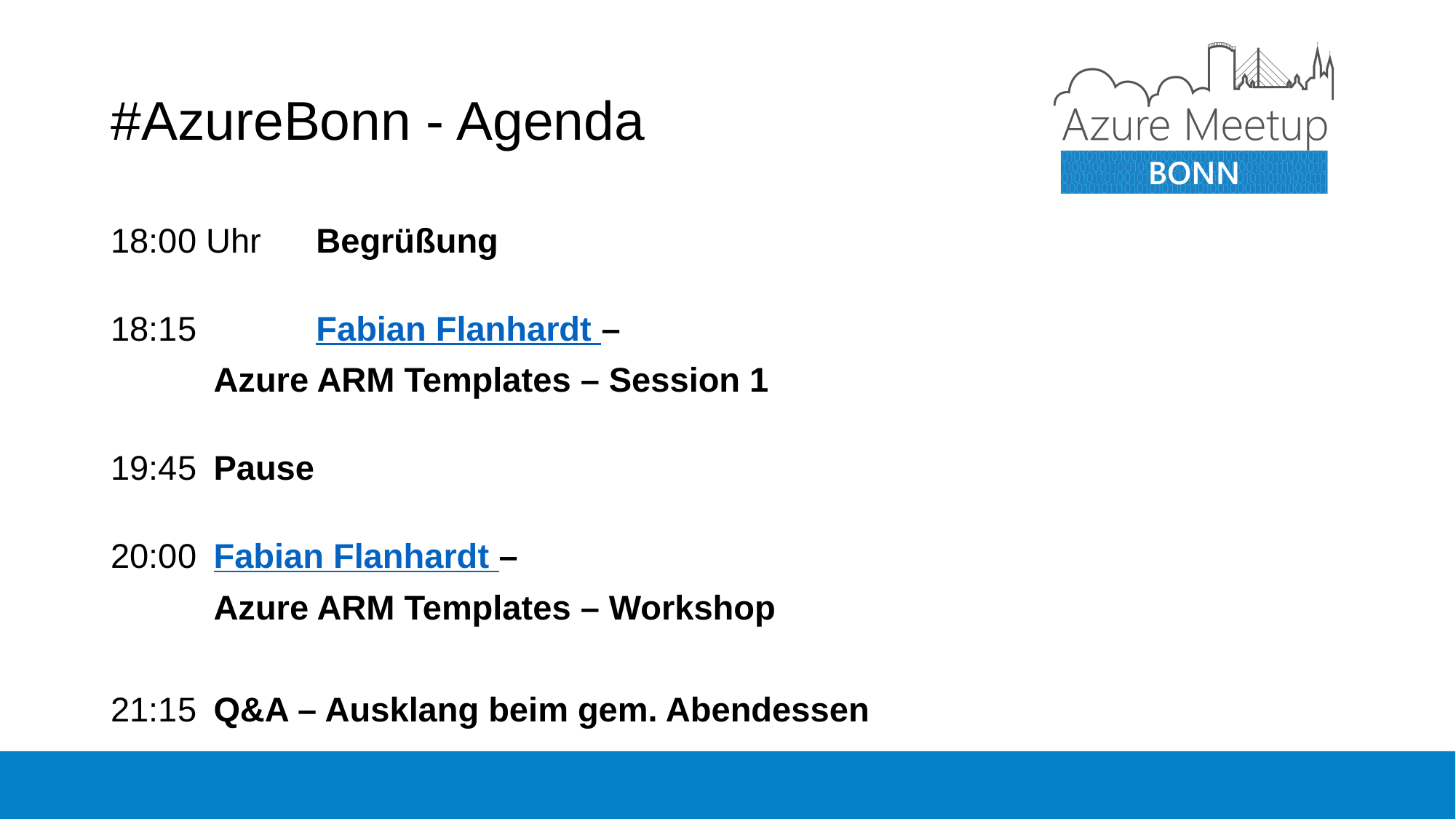

# #AzureBonn - Agenda
18:00 Uhr			Begrüßung
18:15		 		Fabian Flanhardt –
				Azure ARM Templates – Session 1
19:45				Pause
20:00				Fabian Flanhardt –
				Azure ARM Templates – Workshop

21:15				Q&A – Ausklang beim gem. Abendessen